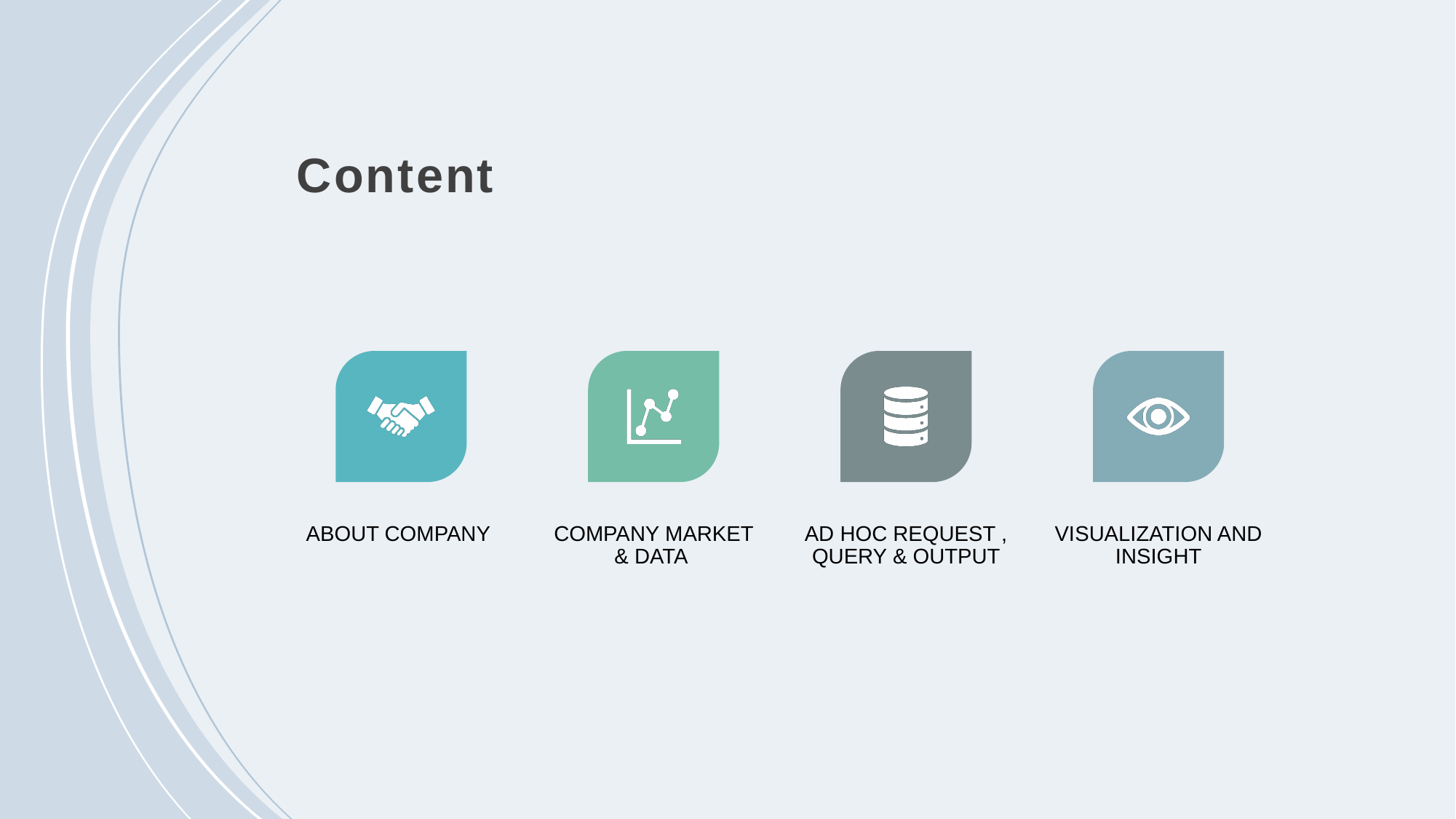

Content
About Company
Company Market & Data
Ad Hoc Request , Query & Output
Visualization and Insight